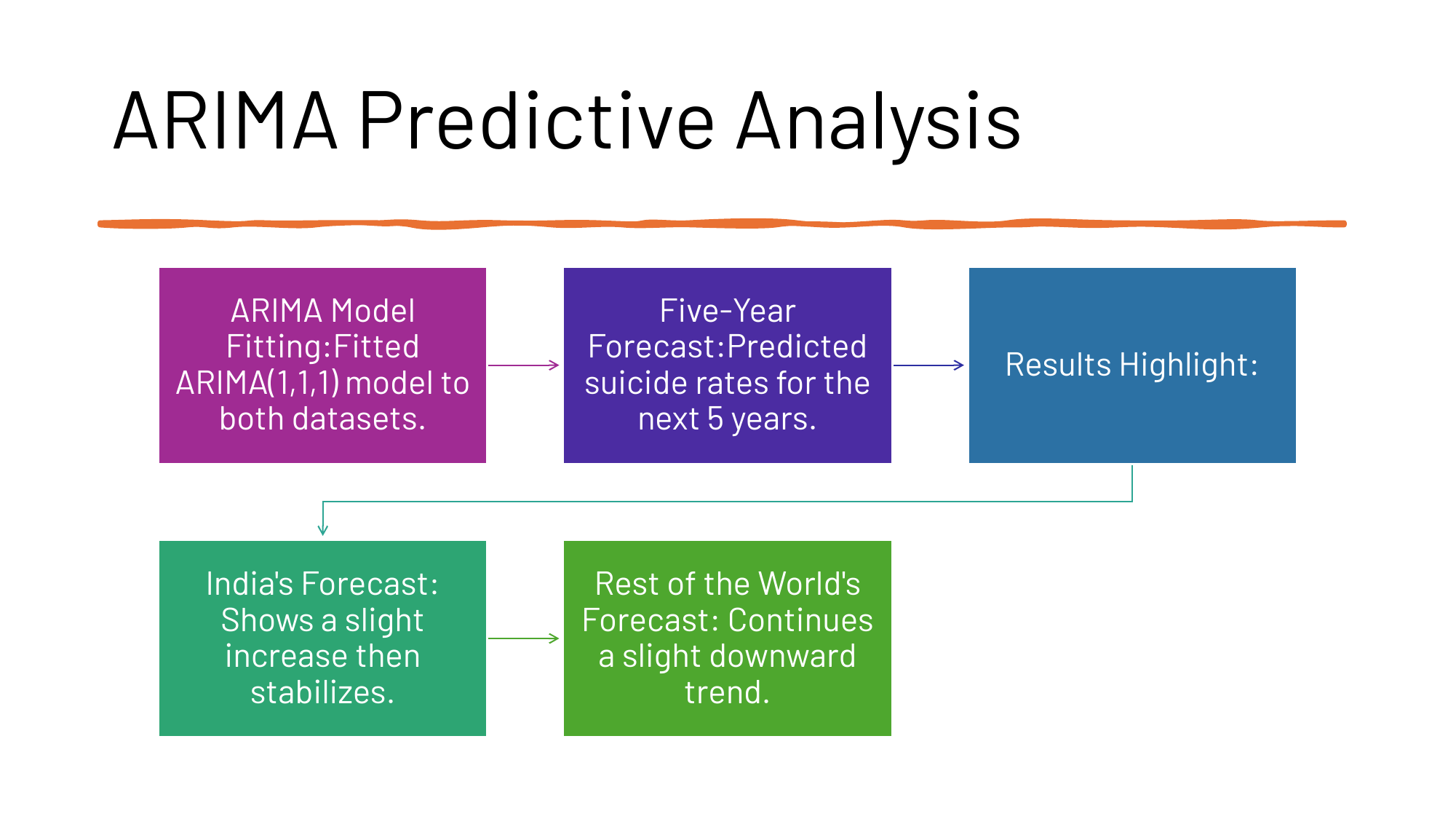

# ARIMA Predictive Analysis

ARIMA Model Fitting:Fitted ARIMA(1,1,1) model to both datasets.

Five-Year Forecast:Predicted suicide rates for the next 5 years.

Results Highlight:

India's Forecast: Shows a slight increase then stabilizes.
Rest of the World's Forecast: Continues a slight downward trend.